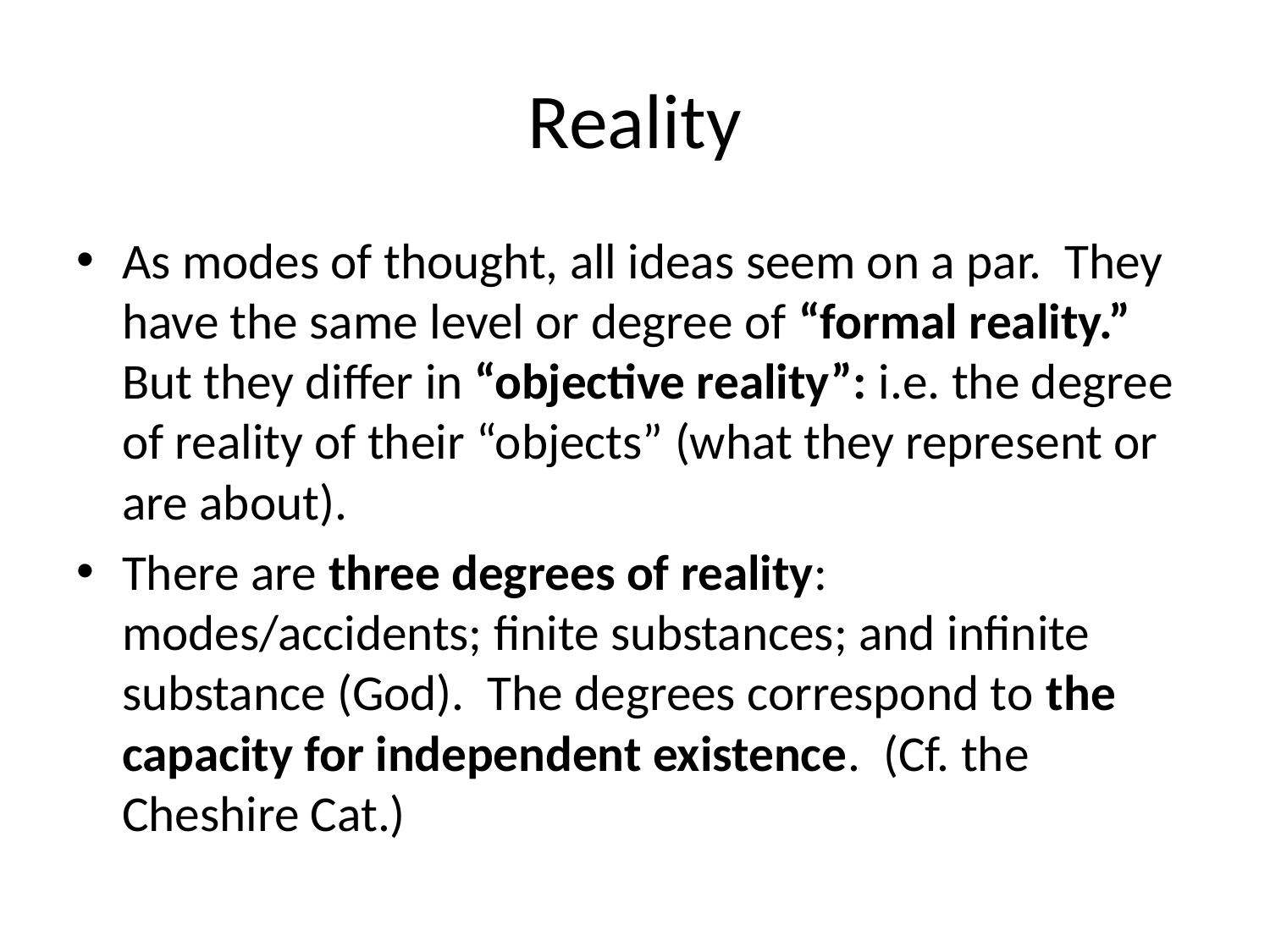

# Reality
As modes of thought, all ideas seem on a par.  They have the same level or degree of “formal reality.” But they differ in “objective reality”: i.e. the degree of reality of their “objects” (what they represent or are about).
There are three degrees of reality: modes/accidents; finite substances; and infinite substance (God).  The degrees correspond to the capacity for independent existence.  (Cf. the Cheshire Cat.)